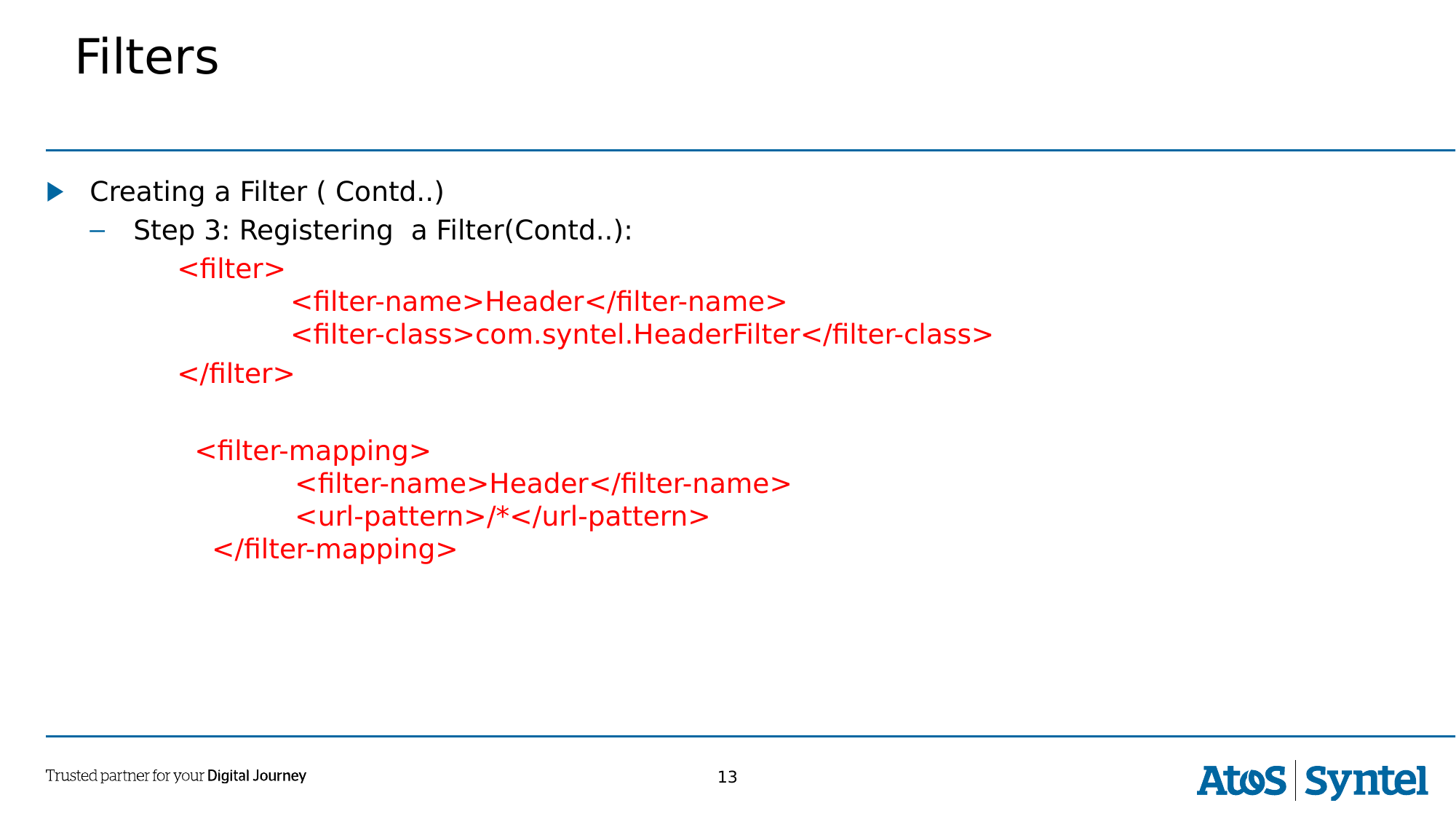

Filters
Creating a Filter ( Contd..)
Step 3: Registering  a Filter(Contd..):
<filter>
        <filter-name>Header</filter-name>
        <filter-class>com.syntel.HeaderFilter</filter-class>
</filter>

	  <filter-mapping>
       	 <filter-name>Header</filter-name>
      	 <url-pattern>/*</url-pattern>
    </filter-mapping>